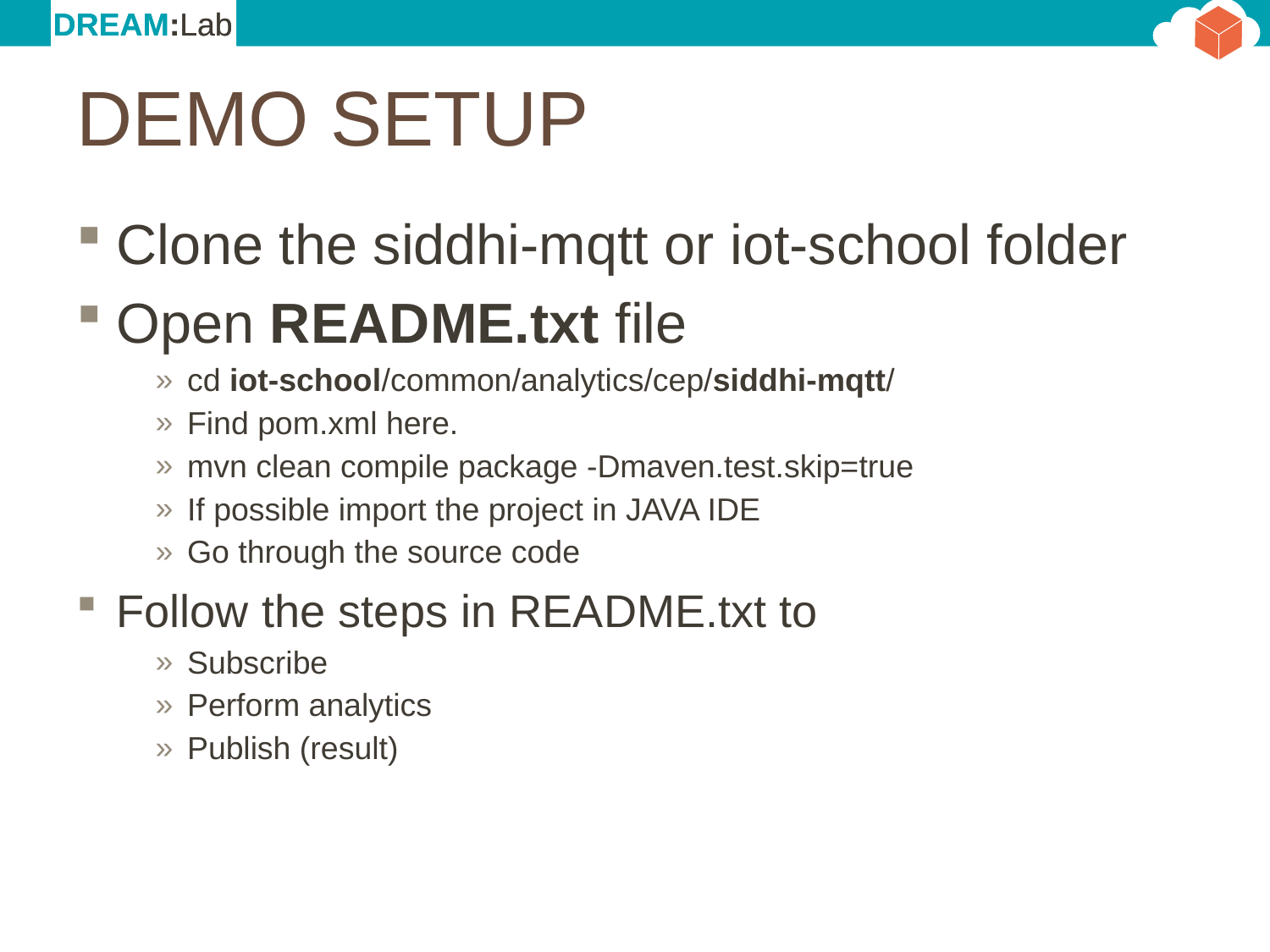

# DEMO SETUP
Clone the siddhi-mqtt or iot-school folder
Open README.txt file
cd iot-school/common/analytics/cep/siddhi-mqtt/
Find pom.xml here.
mvn clean compile package -Dmaven.test.skip=true
If possible import the project in JAVA IDE
Go through the source code
Follow the steps in README.txt to
Subscribe
Perform analytics
Publish (result)